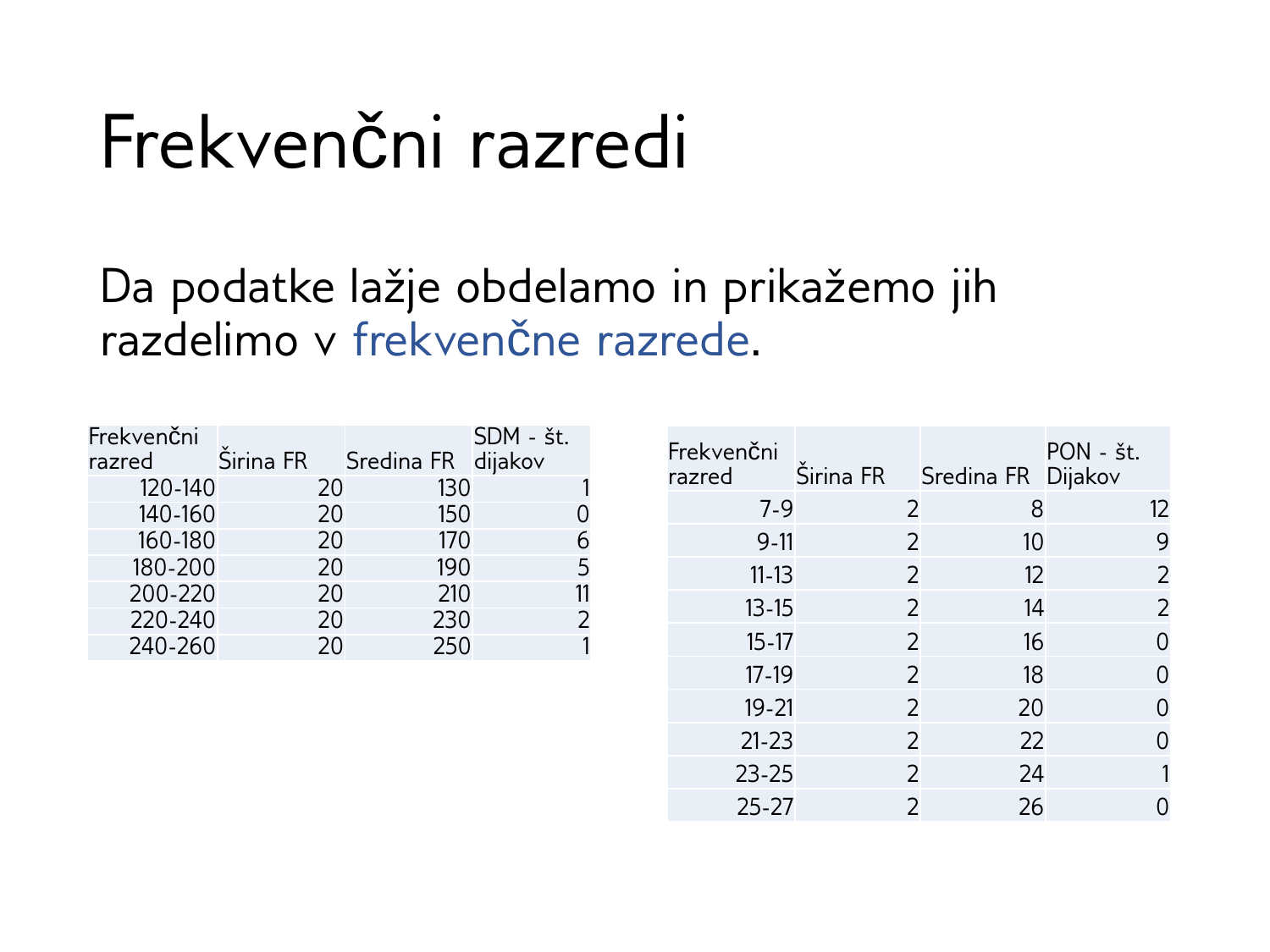

# Frekvenčni razredi
Da podatke lažje obdelamo in prikažemo jih razdelimo v frekvenčne razrede.
| Frekvenčni razred | Širina FR | Sredina FR | SDM - št. dijakov |
| --- | --- | --- | --- |
| 120-140 | 20 | 130 | 1 |
| 140-160 | 20 | 150 | 0 |
| 160-180 | 20 | 170 | 6 |
| 180-200 | 20 | 190 | 5 |
| 200-220 | 20 | 210 | 11 |
| 220-240 | 20 | 230 | 2 |
| 240-260 | 20 | 250 | 1 |
| Frekvenčni razred | Širina FR | Sredina FR | PON - št. Dijakov |
| --- | --- | --- | --- |
| 7-9 | 2 | 8 | 12 |
| 9-11 | 2 | 10 | 9 |
| 11-13 | 2 | 12 | 2 |
| 13-15 | 2 | 14 | 2 |
| 15-17 | 2 | 16 | 0 |
| 17-19 | 2 | 18 | 0 |
| 19-21 | 2 | 20 | 0 |
| 21-23 | 2 | 22 | 0 |
| 23-25 | 2 | 24 | 1 |
| 25-27 | 2 | 26 | 0 |